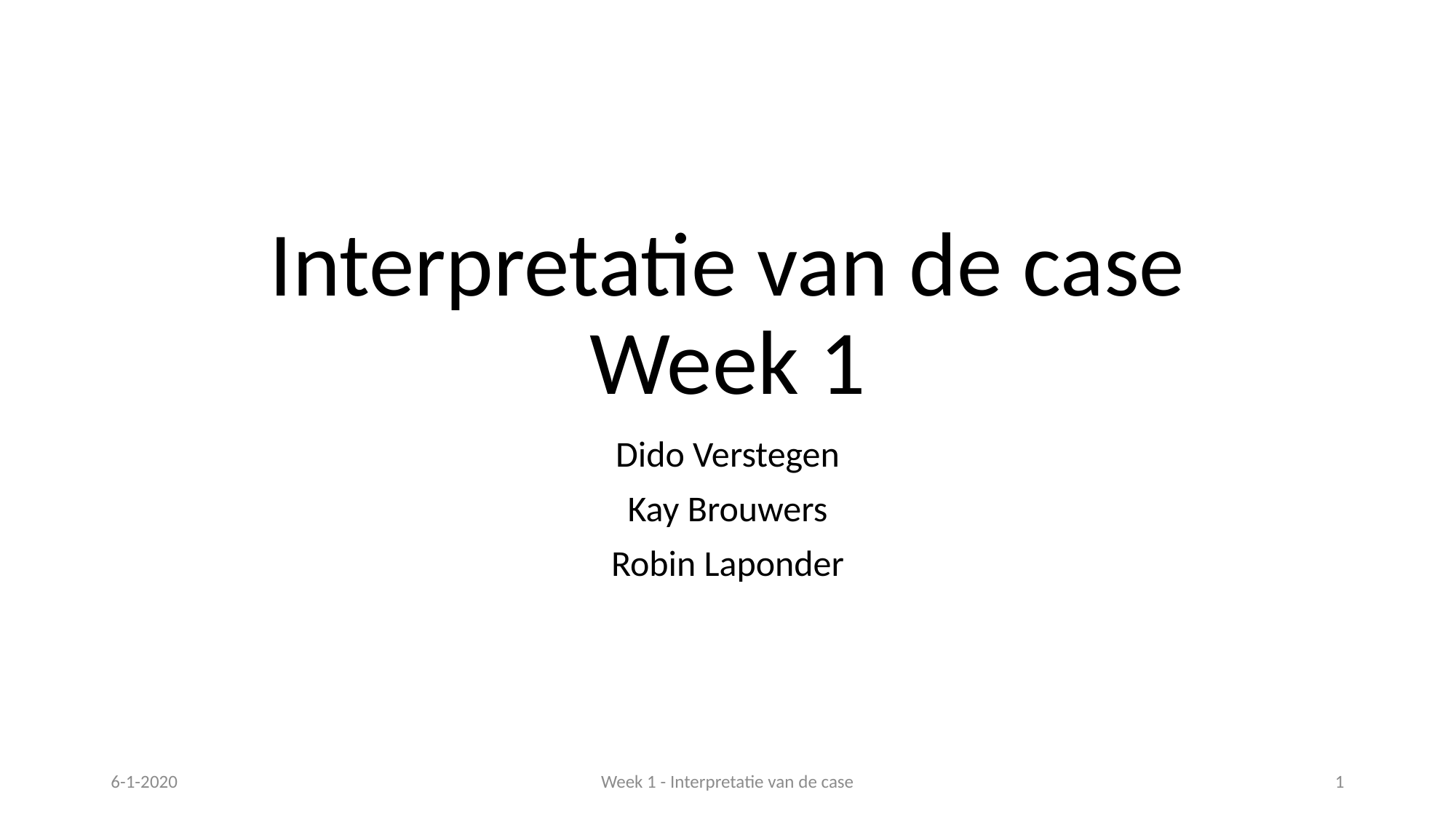

# Interpretatie van de case Week 1
Dido Verstegen
Kay Brouwers
Robin Laponder
6-1-2020
Week 1 - Interpretatie van de case
1